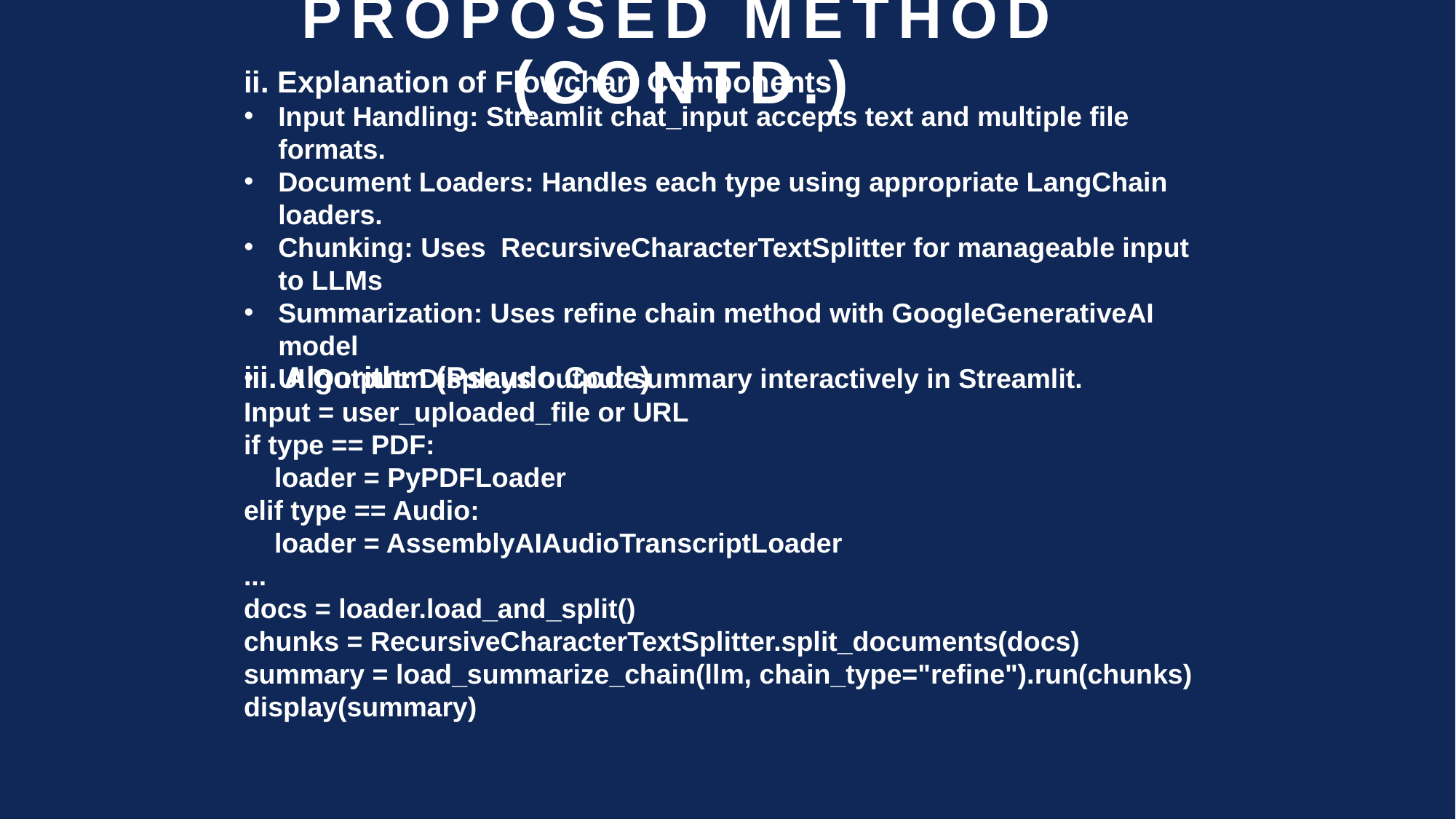

# Proposed Method (contd.)
ii. Explanation of Flowchart Components
Input Handling: Streamlit chat_input accepts text and multiple file formats.
Document Loaders: Handles each type using appropriate LangChain loaders.
Chunking: Uses  RecursiveCharacterTextSplitter for manageable input to LLMs
Summarization: Uses refine chain method with GoogleGenerativeAI model
UI Output: Displays output summary interactively in Streamlit.

iii. Algorithm (Pseudo Code)
Input = user_uploaded_file or URL
if type == PDF:
    loader = PyPDFLoader
elif type == Audio:
    loader = AssemblyAIAudioTranscriptLoader
...
docs = loader.load_and_split()
chunks = RecursiveCharacterTextSplitter.split_documents(docs)
summary = load_summarize_chain(llm, chain_type="refine").run(chunks)
display(summary)